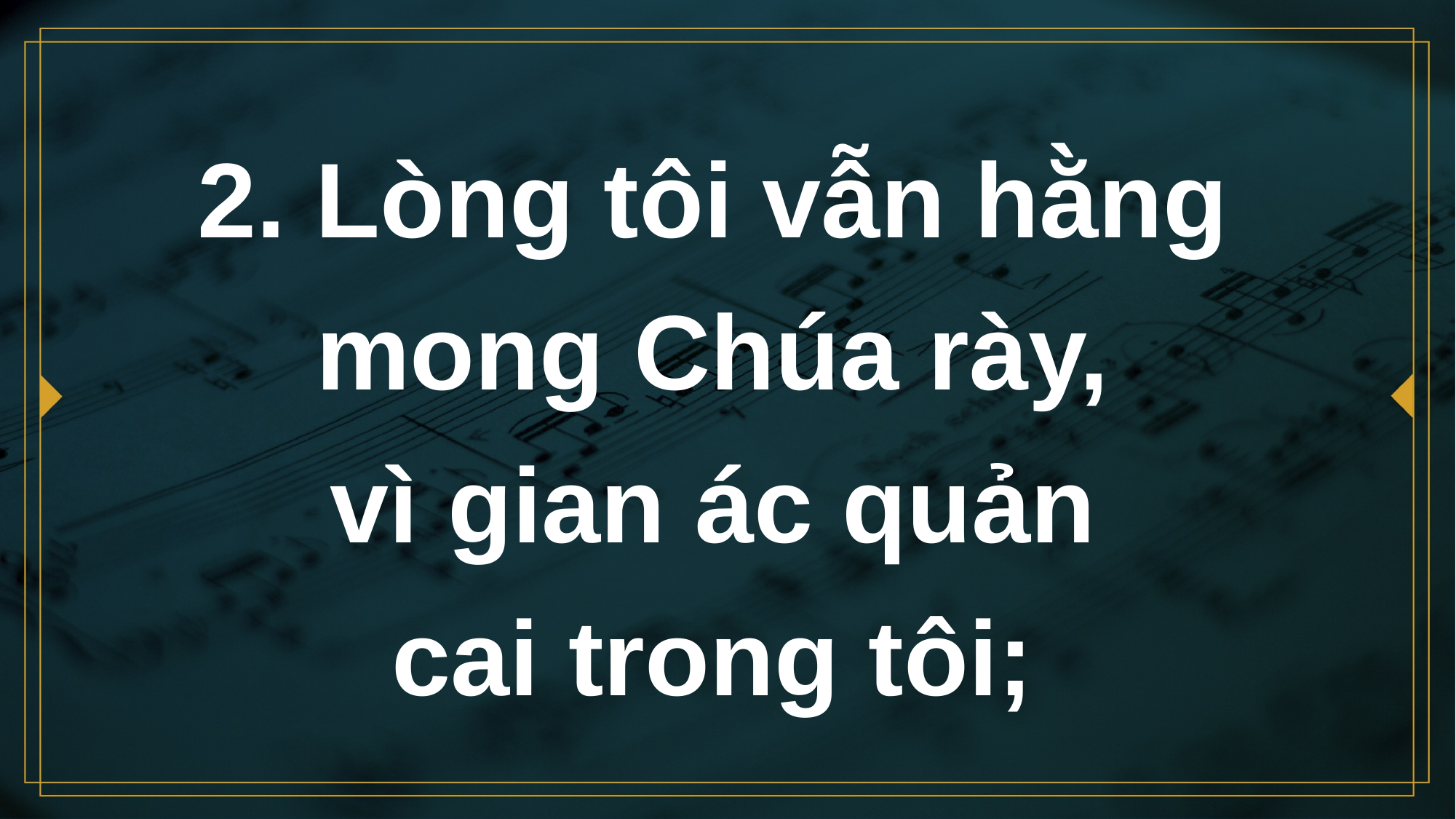

# 2. Lòng tôi vẫn hằng mong Chúa rày, vì gian ác quản cai trong tôi;